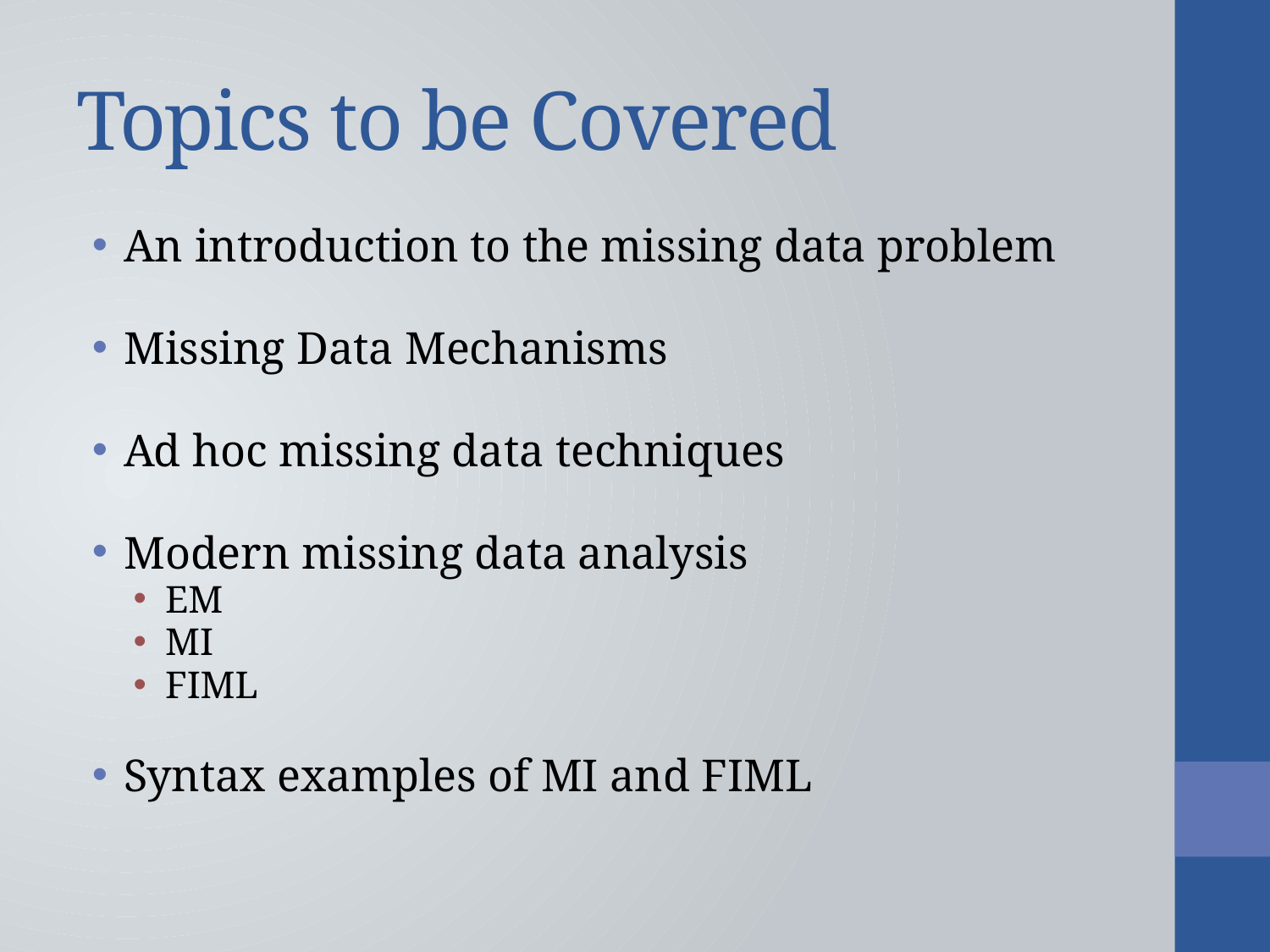

# Topics to be Covered
An introduction to the missing data problem

Missing Data Mechanisms

Ad hoc missing data techniques

Modern missing data analysis
EM
MI
FIML

Syntax examples of MI and FIML